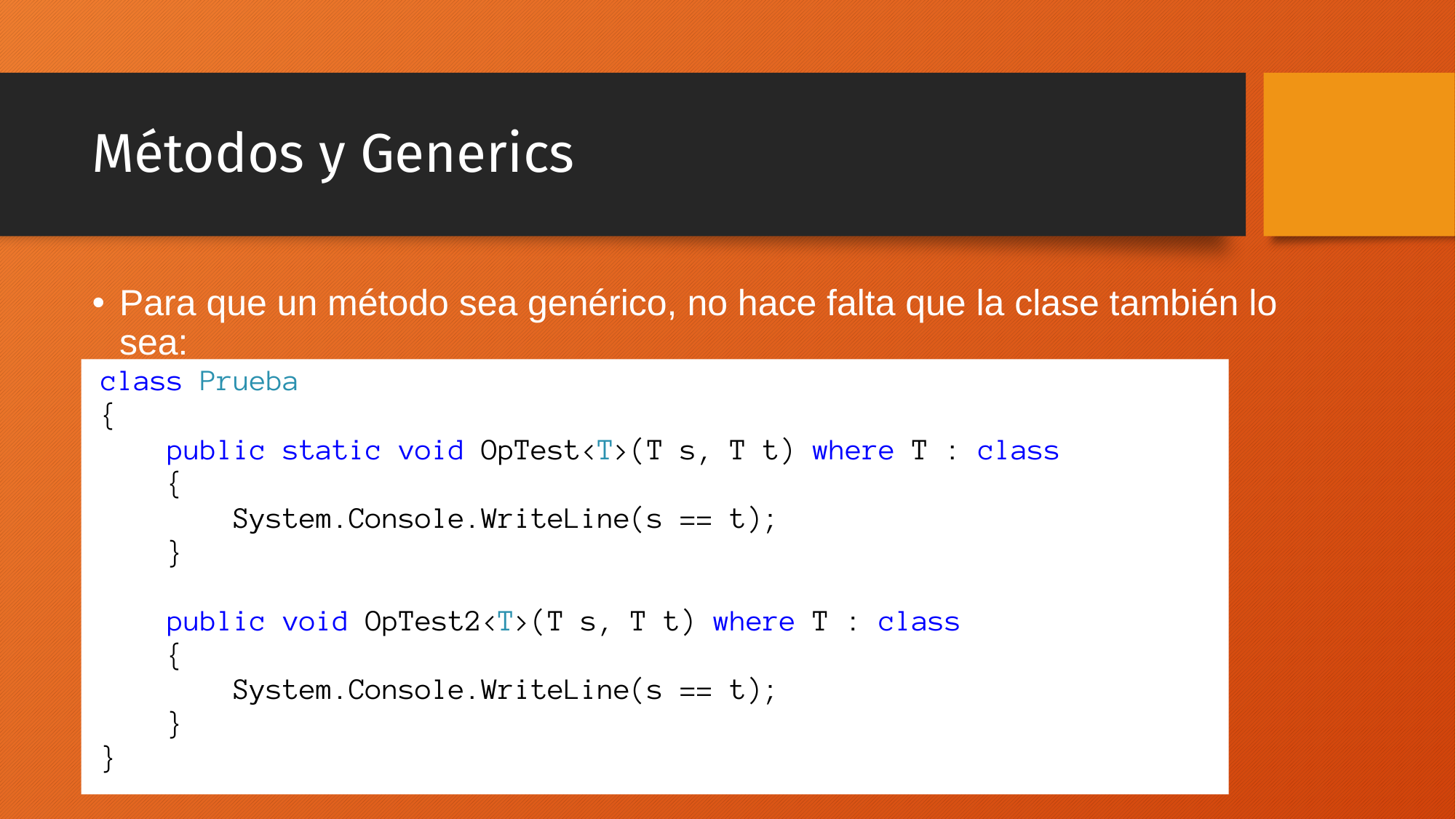

# Métodos y Generics
Para que un método sea genérico, no hace falta que la clase también lo sea:

class Prueba
{
    public static void OpTest<T>(T s, T t) where T : class
    {
        System.Console.WriteLine(s == t);
    }

    public void OpTest2<T>(T s, T t) where T : class
    {
        System.Console.WriteLine(s == t);
    }
}